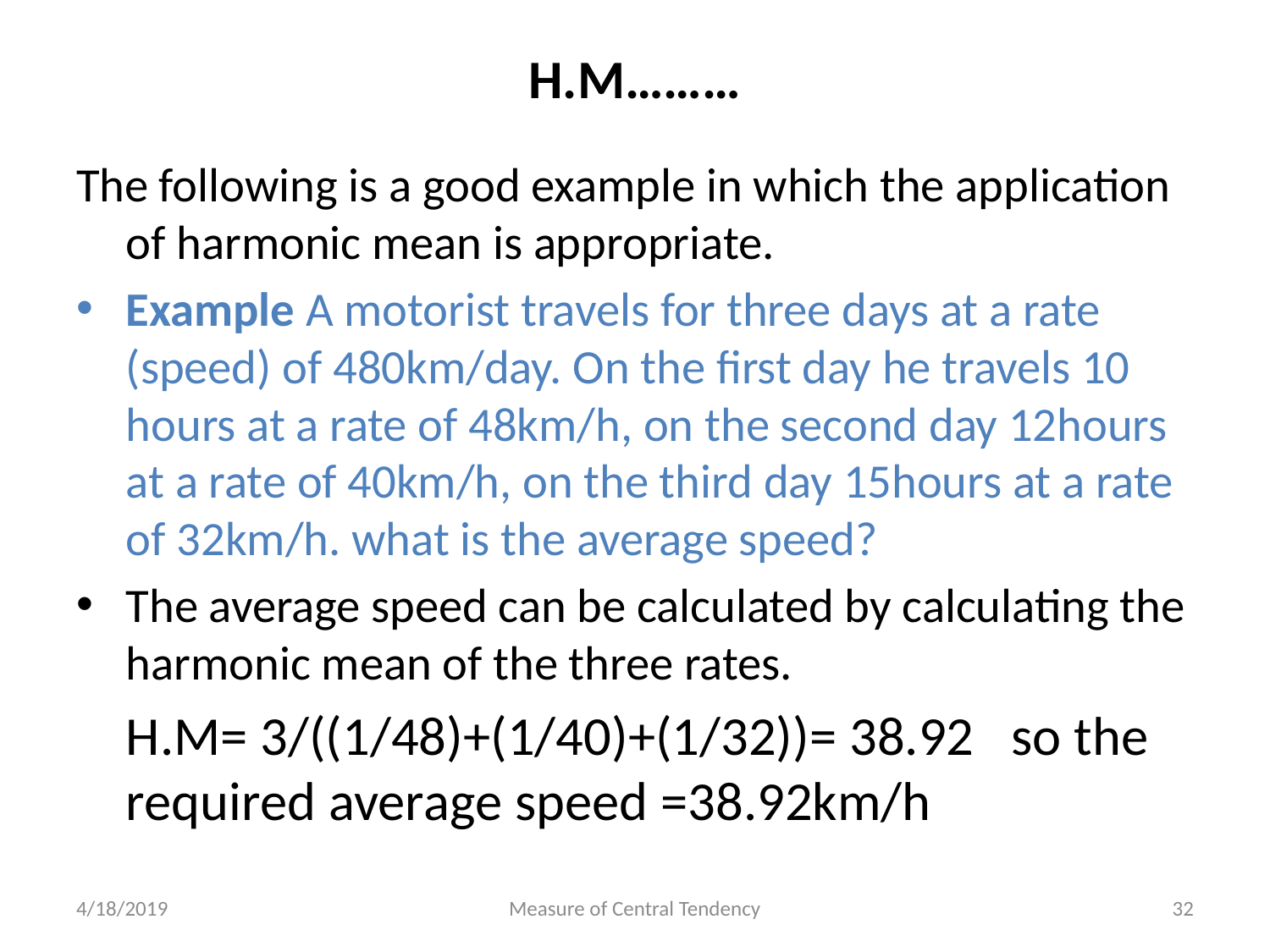

# H.M………
The following is a good example in which the application of harmonic mean is appropriate.
Example A motorist travels for three days at a rate (speed) of 480km/day. On the first day he travels 10 hours at a rate of 48km/h, on the second day 12hours at a rate of 40km/h, on the third day 15hours at a rate of 32km/h. what is the average speed?
The average speed can be calculated by calculating the harmonic mean of the three rates.
    H.M= 3/((1/48)+(1/40)+(1/32))= 38.92   so the required average speed =38.92km/h

4/18/2019
Measure of Central Tendency
32